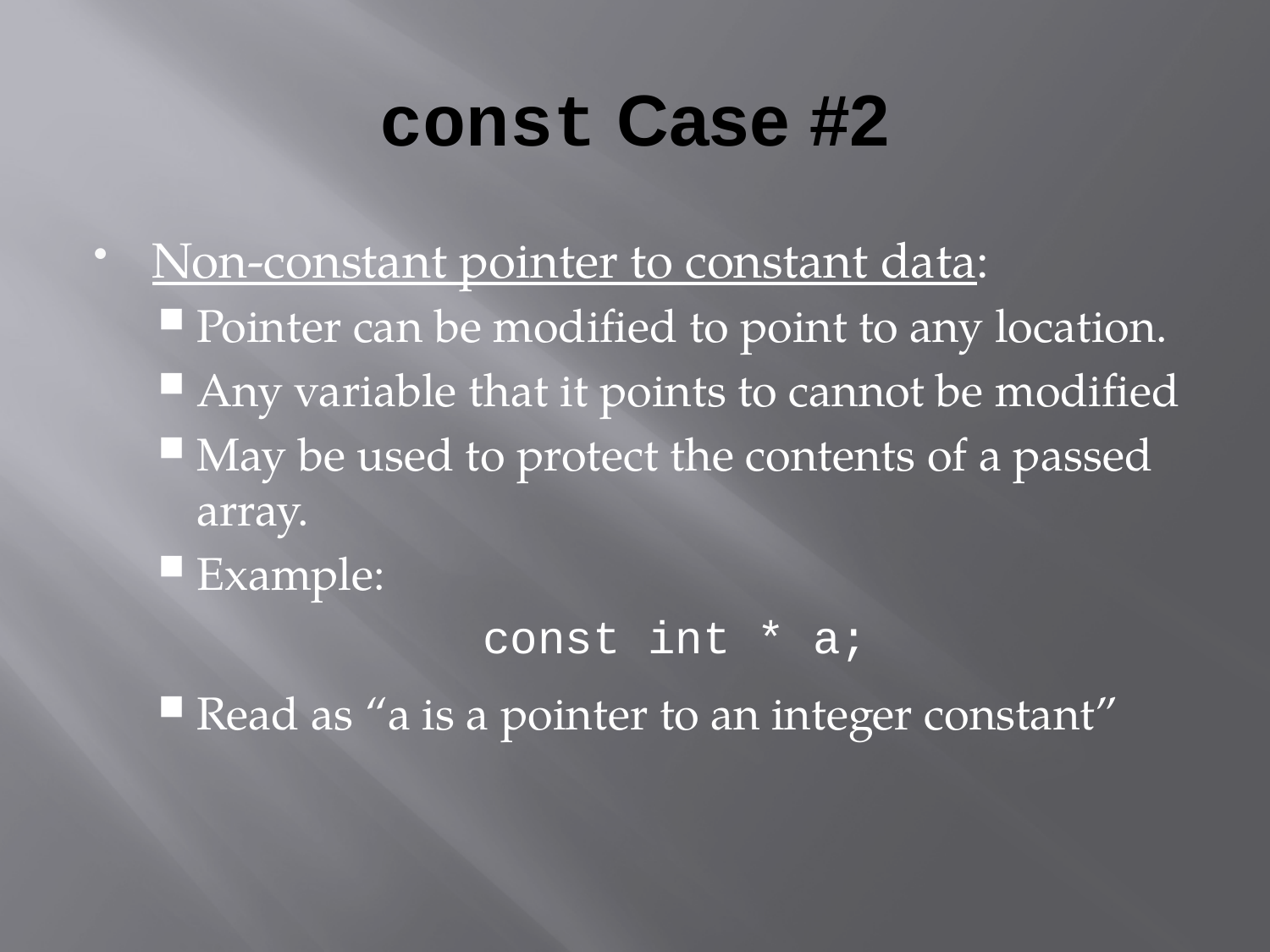

# const Case #2
Non-constant pointer to constant data:
Pointer can be modified to point to any location.
Any variable that it points to cannot be modified
May be used to protect the contents of a passed array.
Example:
const int * a;
Read as “a is a pointer to an integer constant”